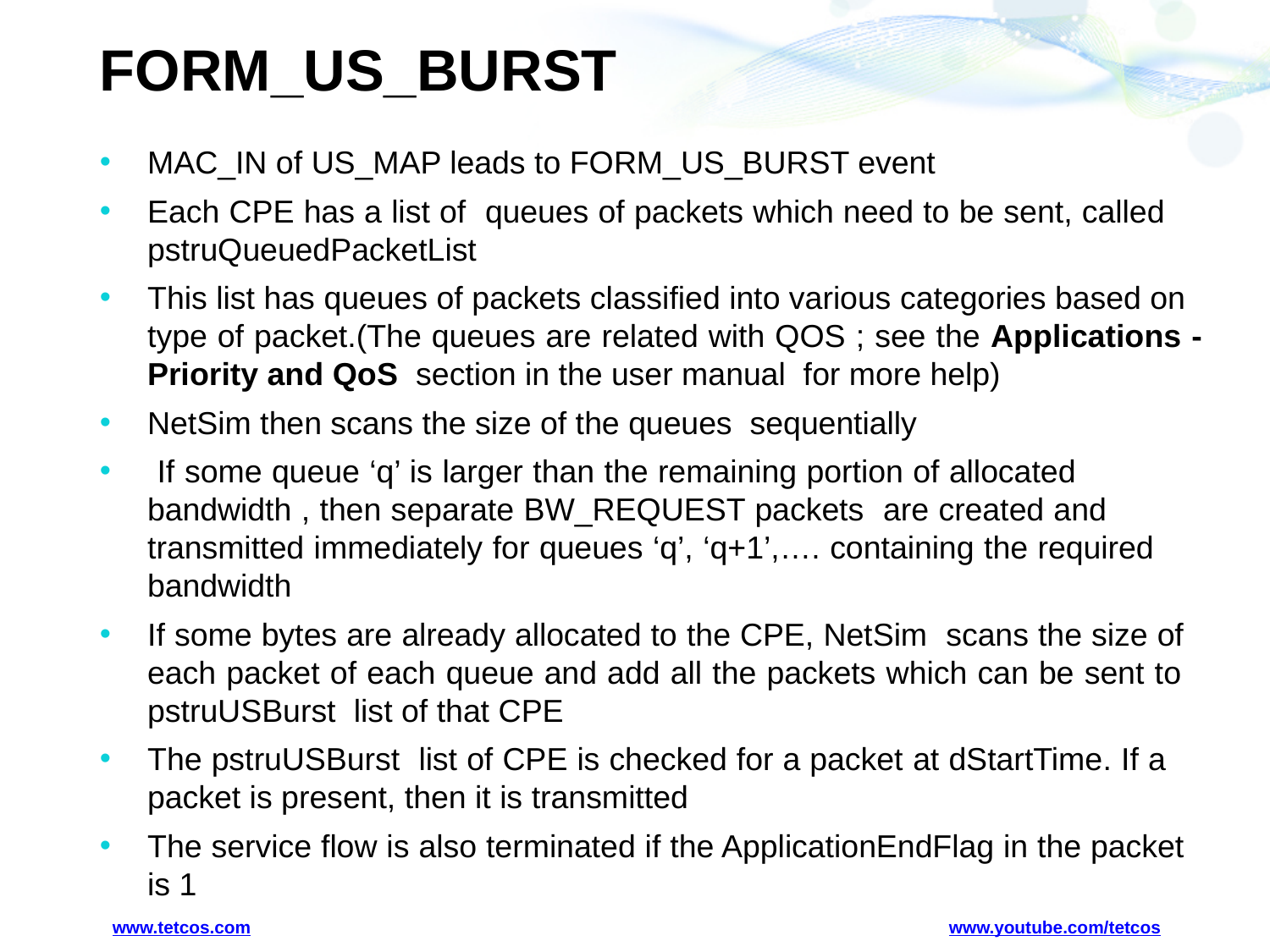

# FORM_US_BURST
MAC_IN of US_MAP leads to FORM_US_BURST event
Each CPE has a list of  queues of packets which need to be sent, called      pstruQueuedPacketList
This list has queues of packets classified into various categories based on    type of packet.(The queues are related with QOS ; see the Applications -  Priority and QoS  section in the user manual  for more help)
NetSim then scans the size of the queues  sequentially
 If some queue ‘q’ is larger than the remaining portion of allocated               bandwidth , then separate BW_REQUEST packets  are created and            transmitted immediately for queues ‘q’, ‘q+1’,…. containing the required       bandwidth
If some bytes are already allocated to the CPE, NetSim  scans the size of    each packet of each queue and add all the packets which can be sent to    pstruUSBurst  list of that CPE
The pstruUSBurst  list of CPE is checked for a packet at dStartTime. If a      packet is present, then it is transmitted
The service flow is also terminated if the ApplicationEndFlag in the packet    is 1